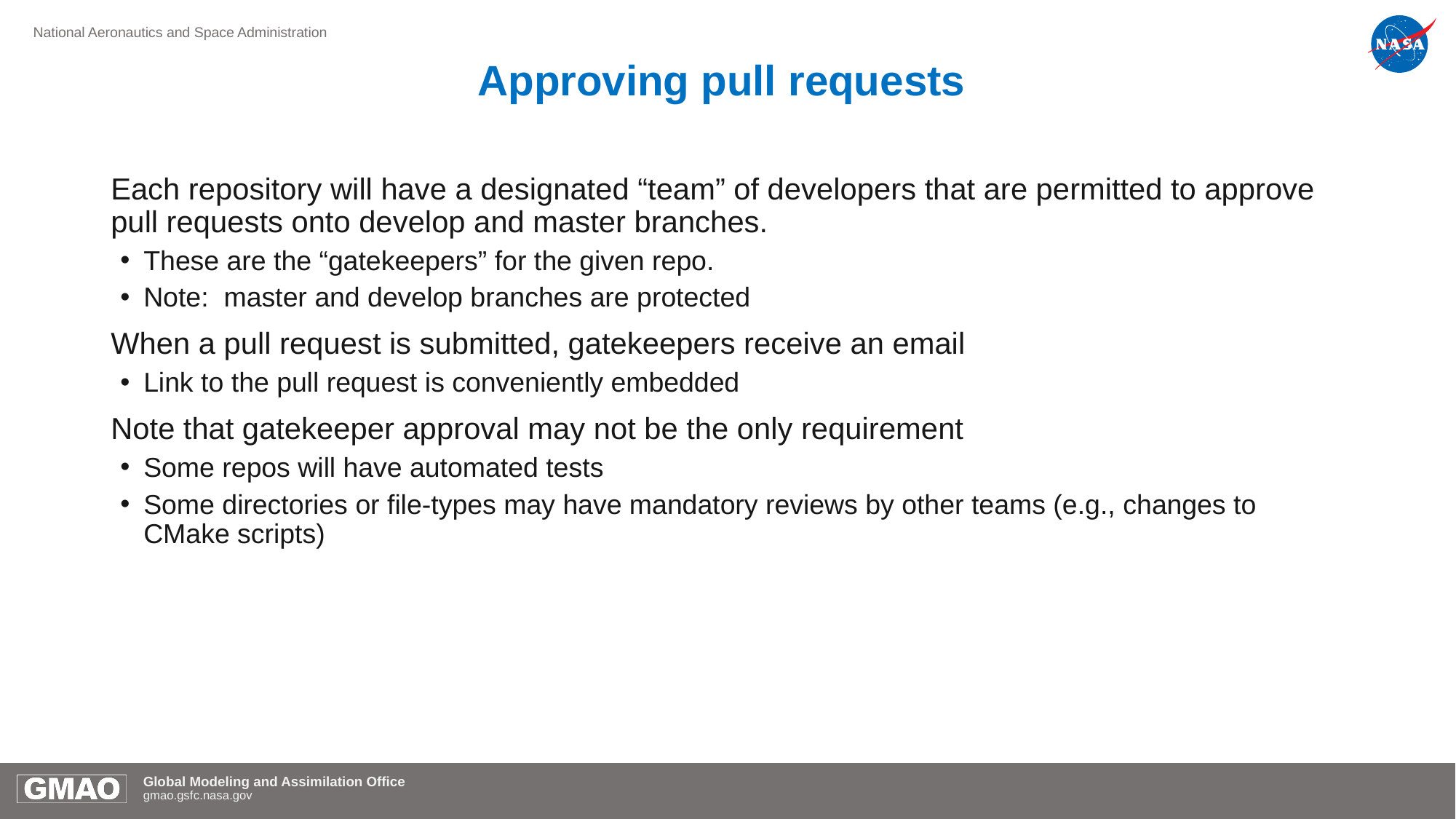

# Approving pull requests
Each repository will have a designated “team” of developers that are permitted to approve pull requests onto develop and master branches.
These are the “gatekeepers” for the given repo.
Note:  master and develop branches are protected
When a pull request is submitted, gatekeepers receive an email
Link to the pull request is conveniently embedded
Note that gatekeeper approval may not be the only requirement
Some repos will have automated tests
Some directories or file-types may have mandatory reviews by other teams (e.g., changes to CMake scripts)